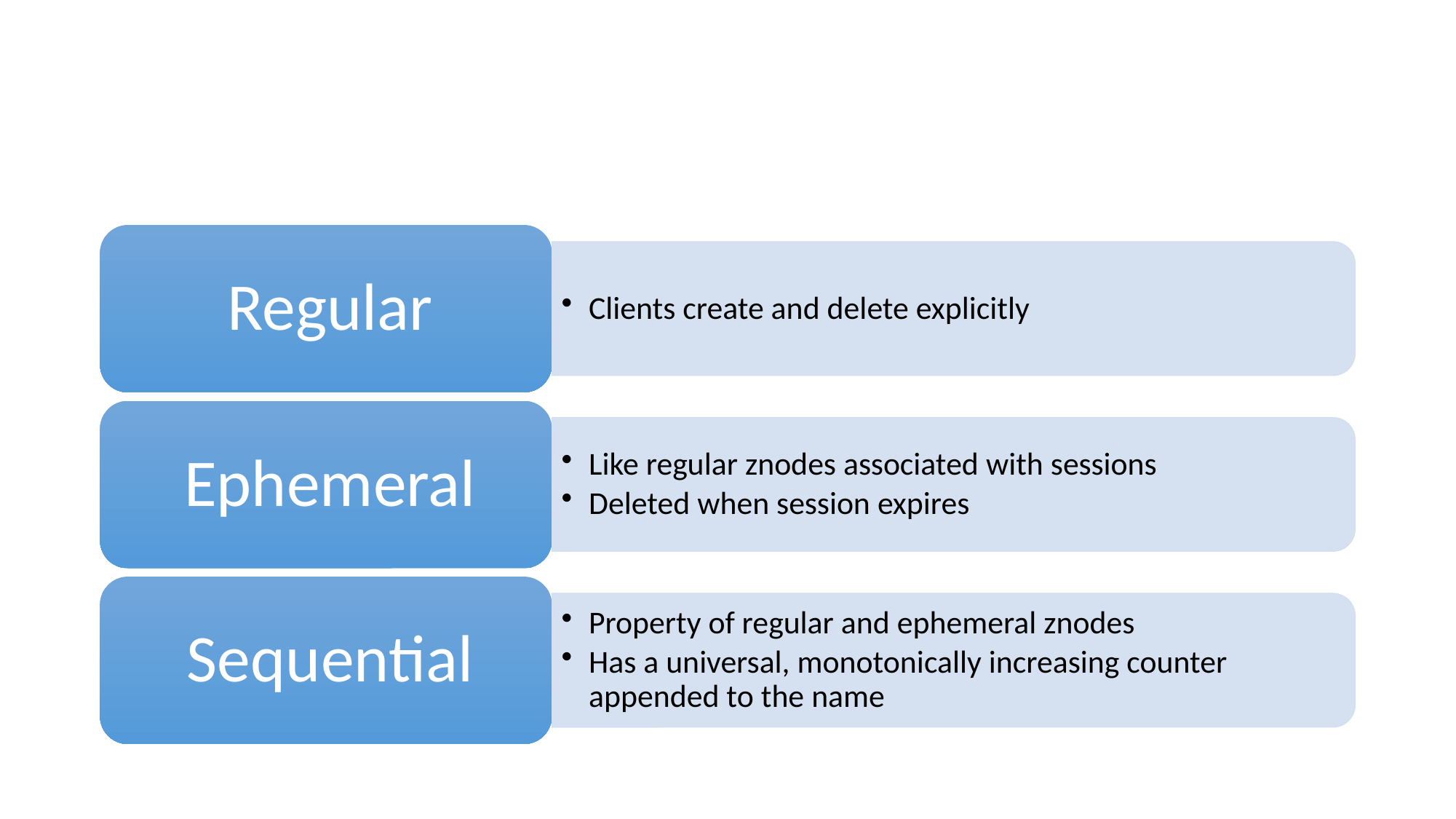

# ZNode types
Clients create and delete explicitly
Regular
Like regular znodes associated with sessions
Deleted when session expires
Ephemeral
Property of regular and ephemeral znodes
Has a universal, monotonically increasing counter appended to the name
Sequential